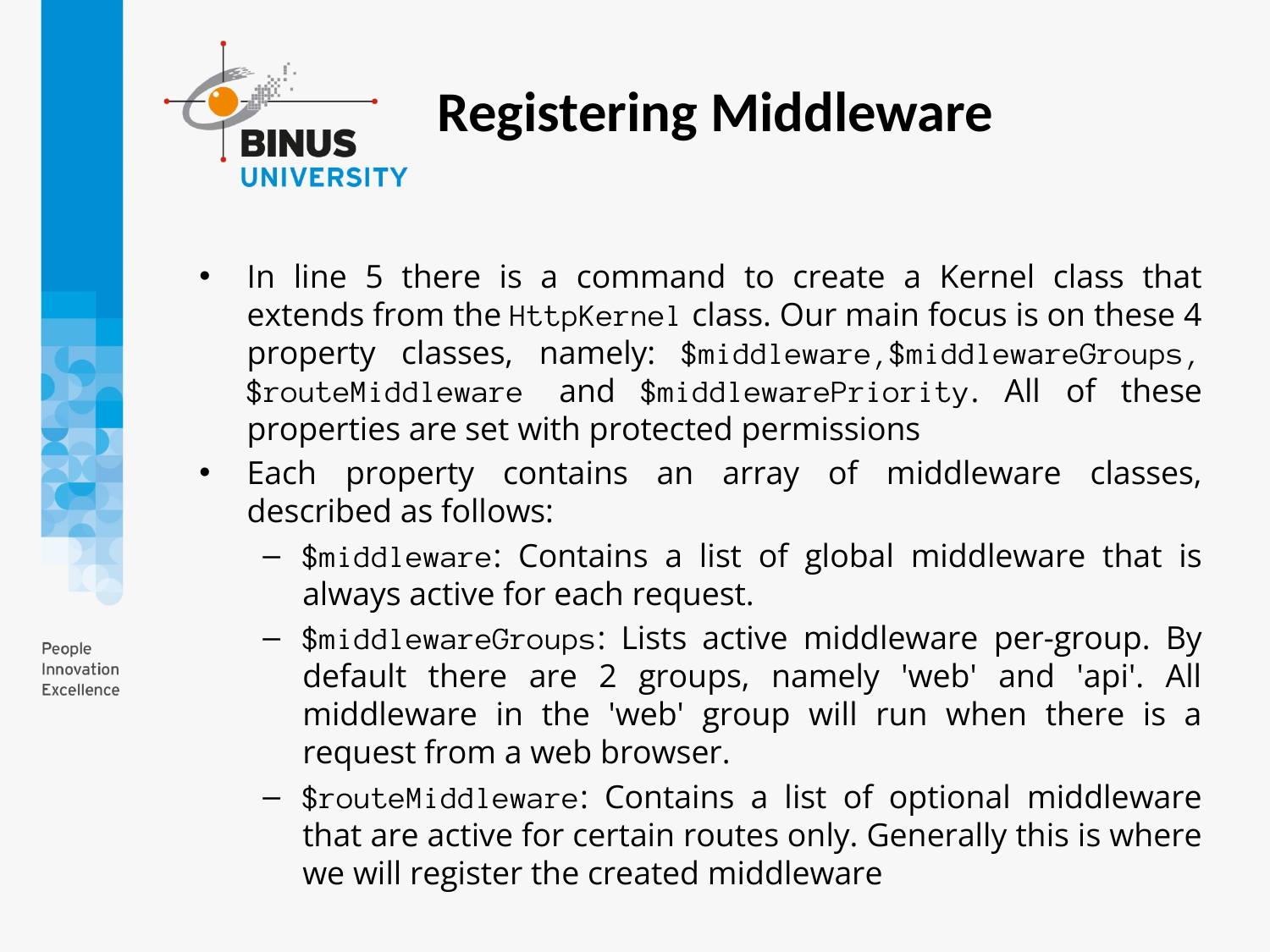

Registering Middleware
In line 5 there is a command to create a Kernel class that extends from the HttpKernel class. Our main focus is on these 4 property classes, namely: $middleware,$middlewareGroups, $routeMiddleware and $middlewarePriority. All of these properties are set with protected permissions
Each property contains an array of middleware classes, described as follows:
$middleware: Contains a list of global middleware that is always active for each request.
$middlewareGroups: Lists active middleware per-group. By default there are 2 groups, namely 'web' and 'api'. All middleware in the 'web' group will run when there is a request from a web browser.
$routeMiddleware: Contains a list of optional middleware that are active for certain routes only. Generally this is where we will register the created middleware